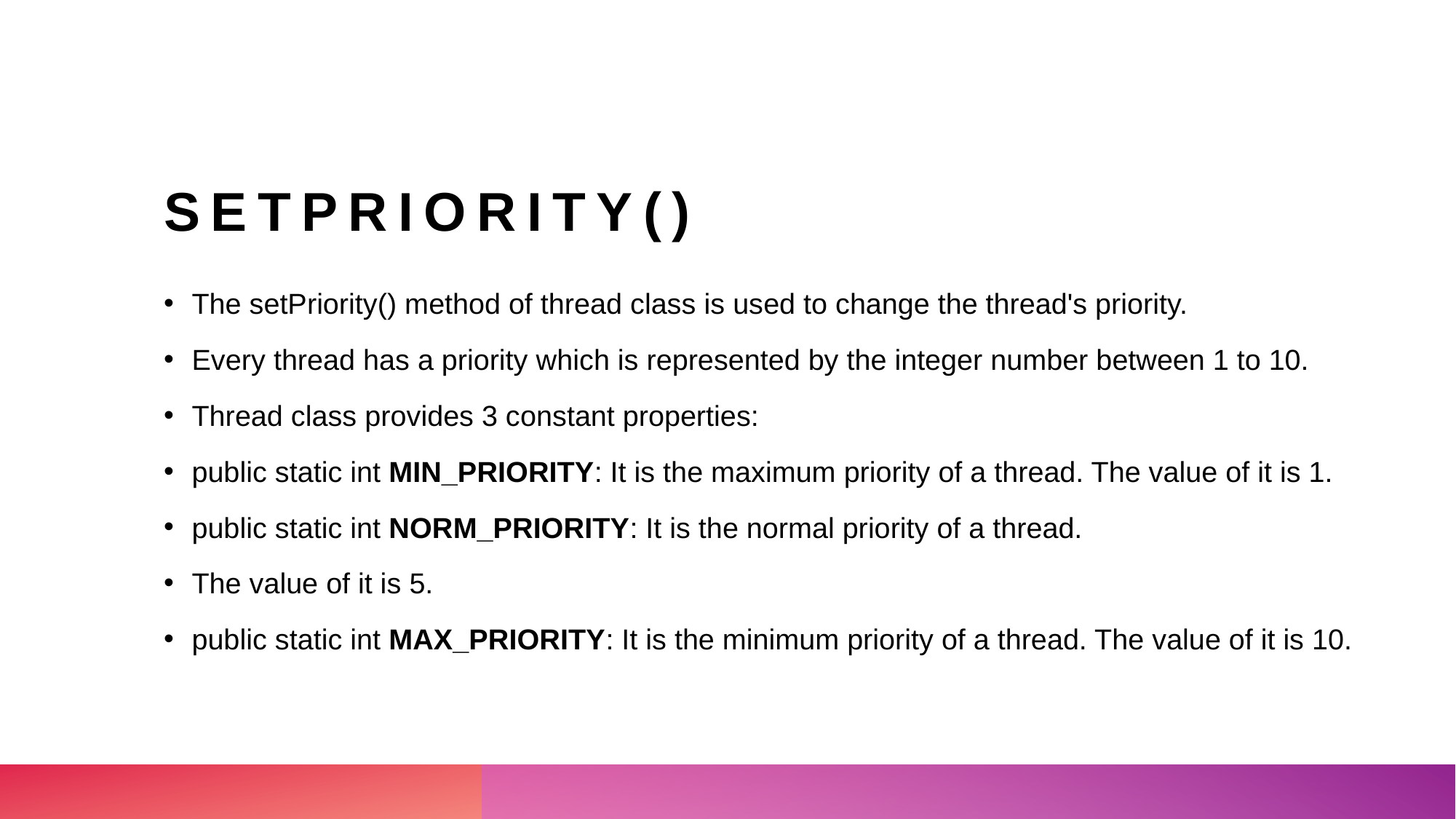

# setPriority()
The setPriority() method of thread class is used to change the thread's priority.
Every thread has a priority which is represented by the integer number between 1 to 10.
Thread class provides 3 constant properties:
public static int MIN_PRIORITY: It is the maximum priority of a thread. The value of it is 1.
public static int NORM_PRIORITY: It is the normal priority of a thread.
The value of it is 5.
public static int MAX_PRIORITY: It is the minimum priority of a thread. The value of it is 10.